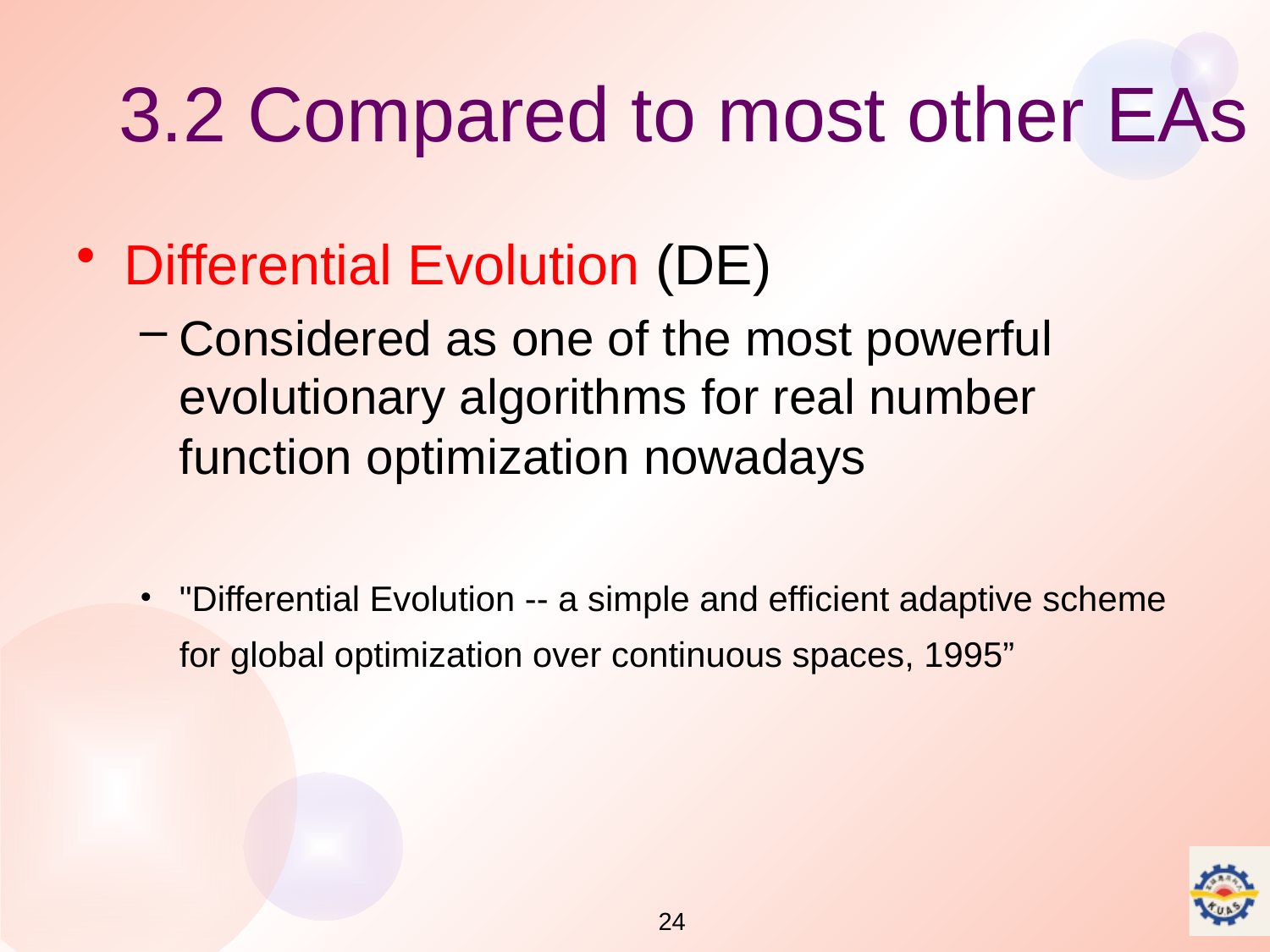

# 3.2 Compared to most other EAs
Differential Evolution (DE)
Considered as one of the most powerful evolutionary algorithms for real number function optimization nowadays

"Differential Evolution -- a simple and efficient adaptive scheme for global optimization over continuous spaces, 1995”

24